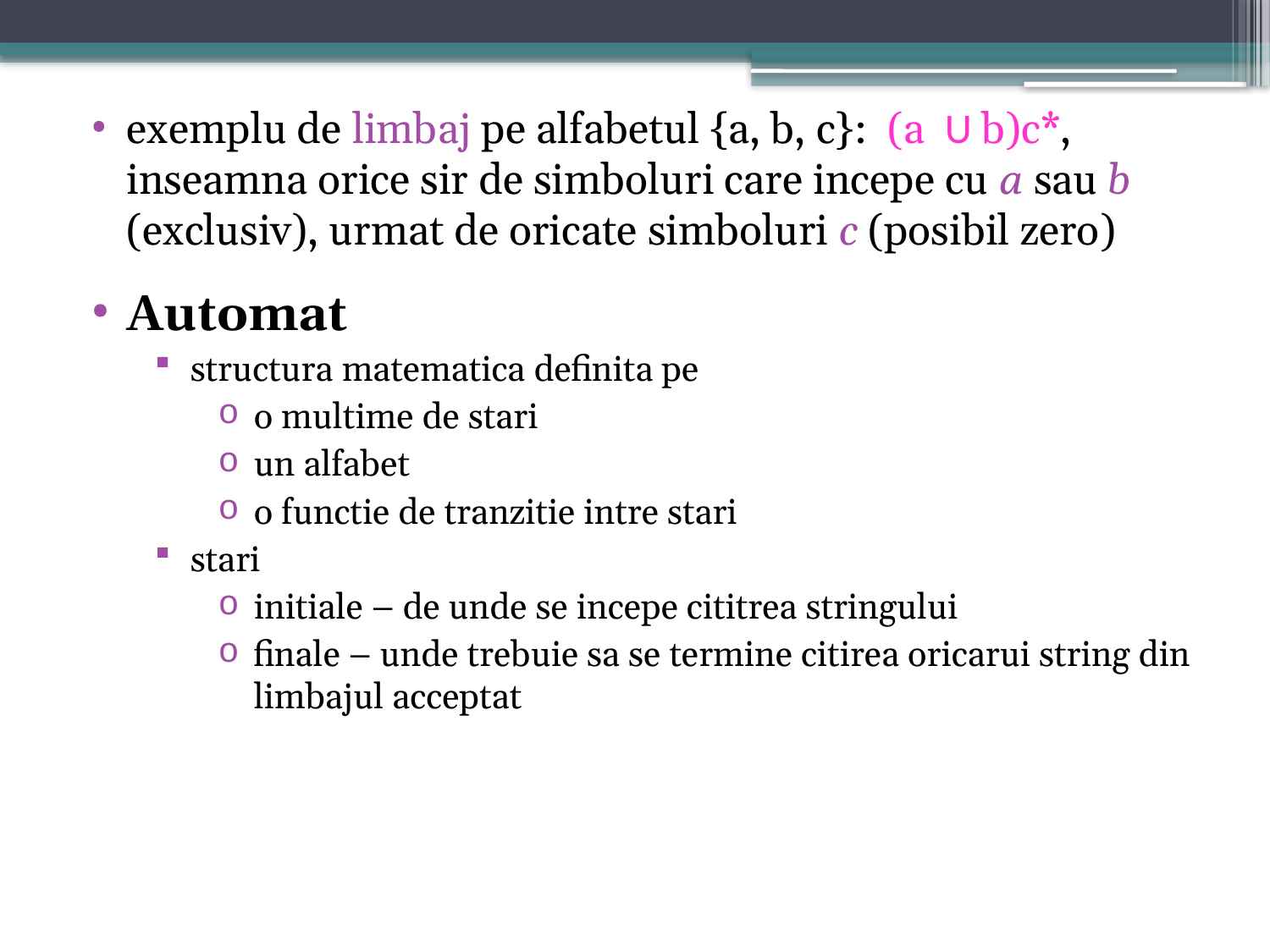

exemplu de limbaj pe alfabetul {a, b, c}:  (a  U b)c*,  inseamna orice sir de simboluri care incepe cu a sau b (exclusiv), urmat de oricate simboluri c (posibil zero)
Automat
structura matematica definita pe
o multime de stari
un alfabet
o functie de tranzitie intre stari
stari
initiale – de unde se incepe cititrea stringului
finale – unde trebuie sa se termine citirea oricarui string din limbajul acceptat